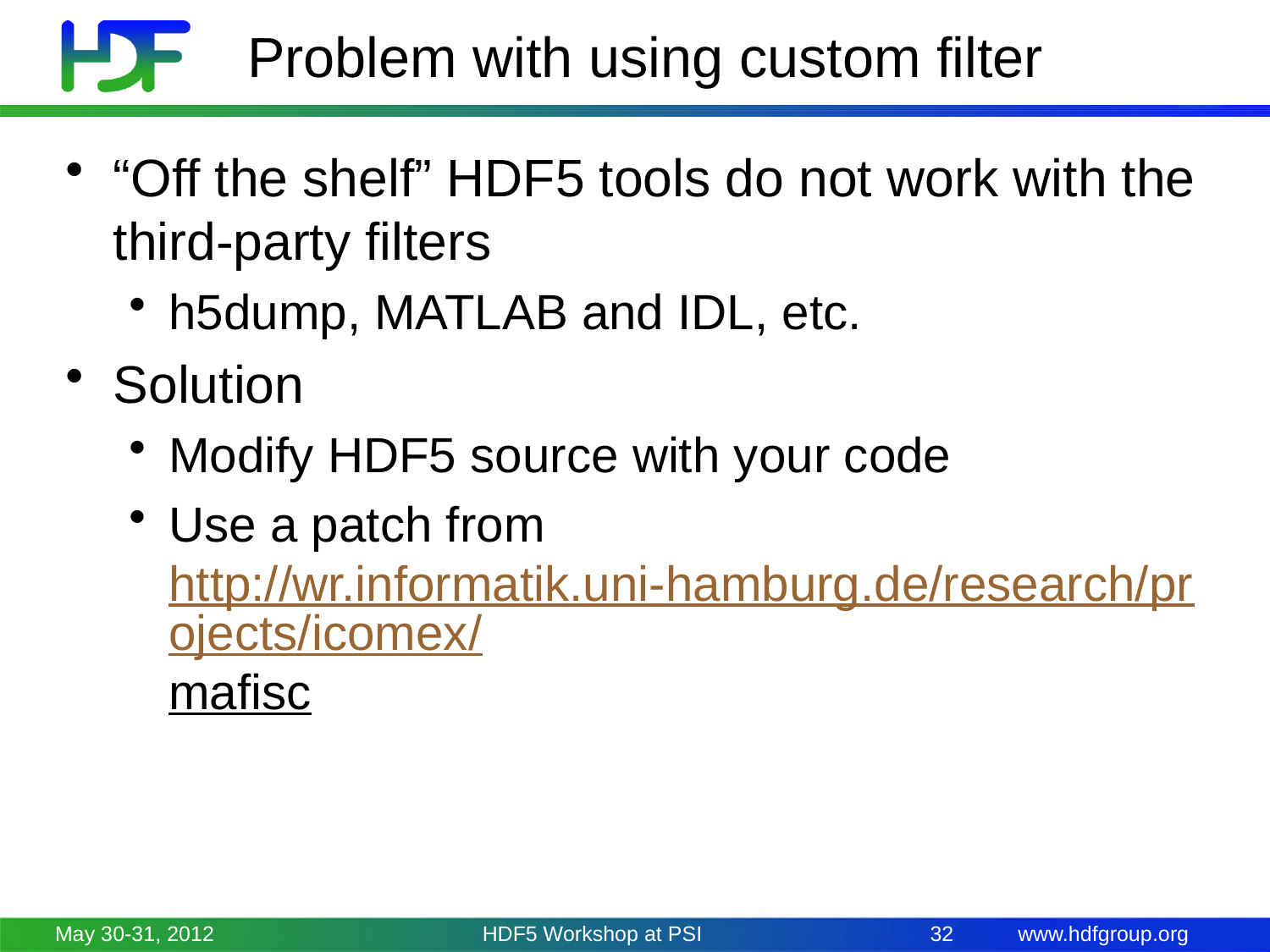

# Problem with using custom filter
“Off the shelf” HDF5 tools do not work with the third-party filters
h5dump, MATLAB and IDL, etc.
Solution
Modify HDF5 source with your code
Use a patch from http://wr.informatik.uni-hamburg.de/research/projects/icomex/mafisc

May 30-31, 2012
HDF5 Workshop at PSI
32